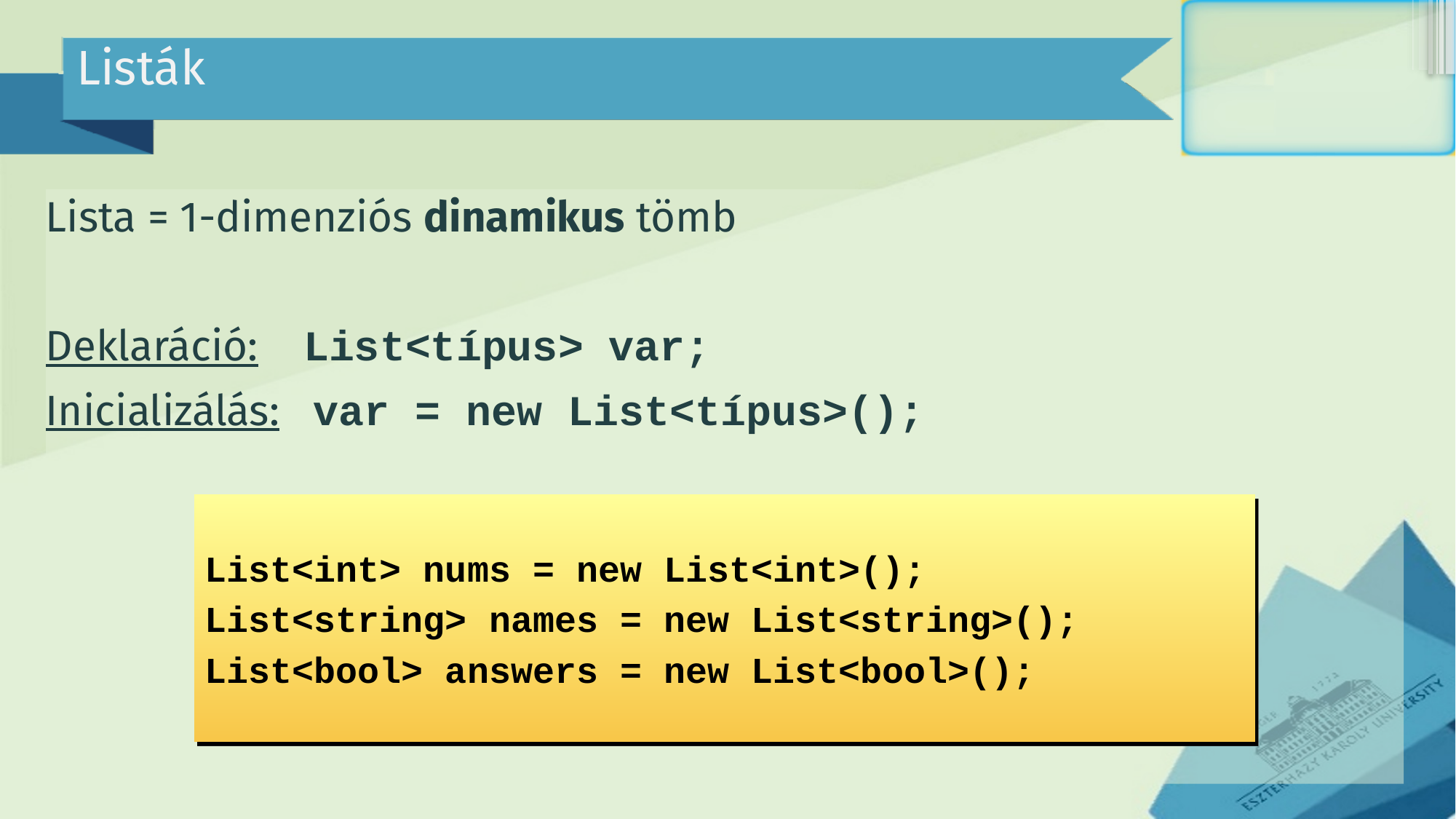

# Listák
Lista = 1-dimenziós dinamikus tömb

Deklaráció:    List<típus> var;
Inicializálás:   var = new List<típus>();
List<int> nums = new List<int>();
List<string> names = new List<string>();
List<bool> answers = new List<bool>();